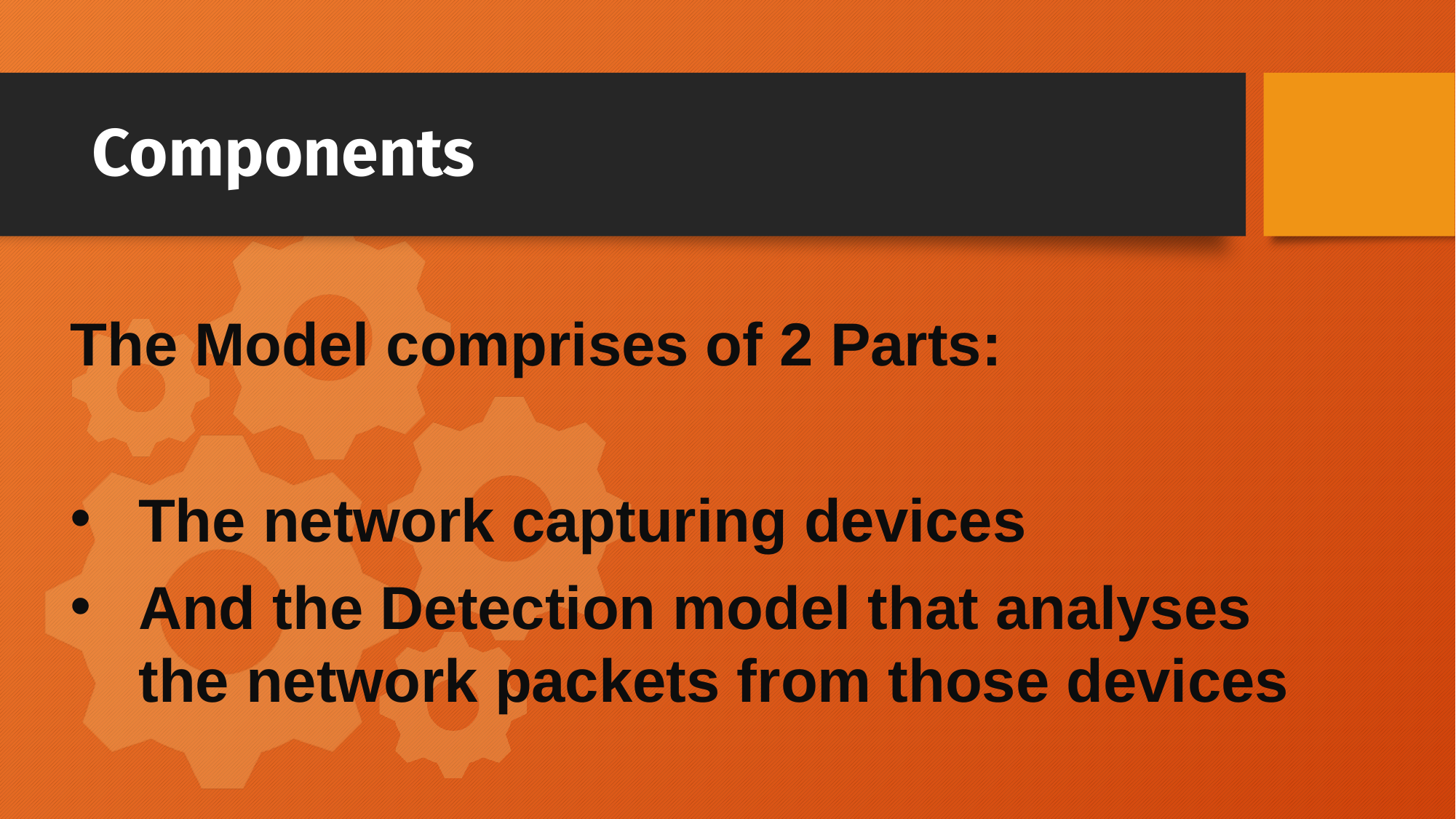

# Components
The Model comprises of 2 Parts:

The network capturing devices
And the Detection model that analyses the network packets from those devices